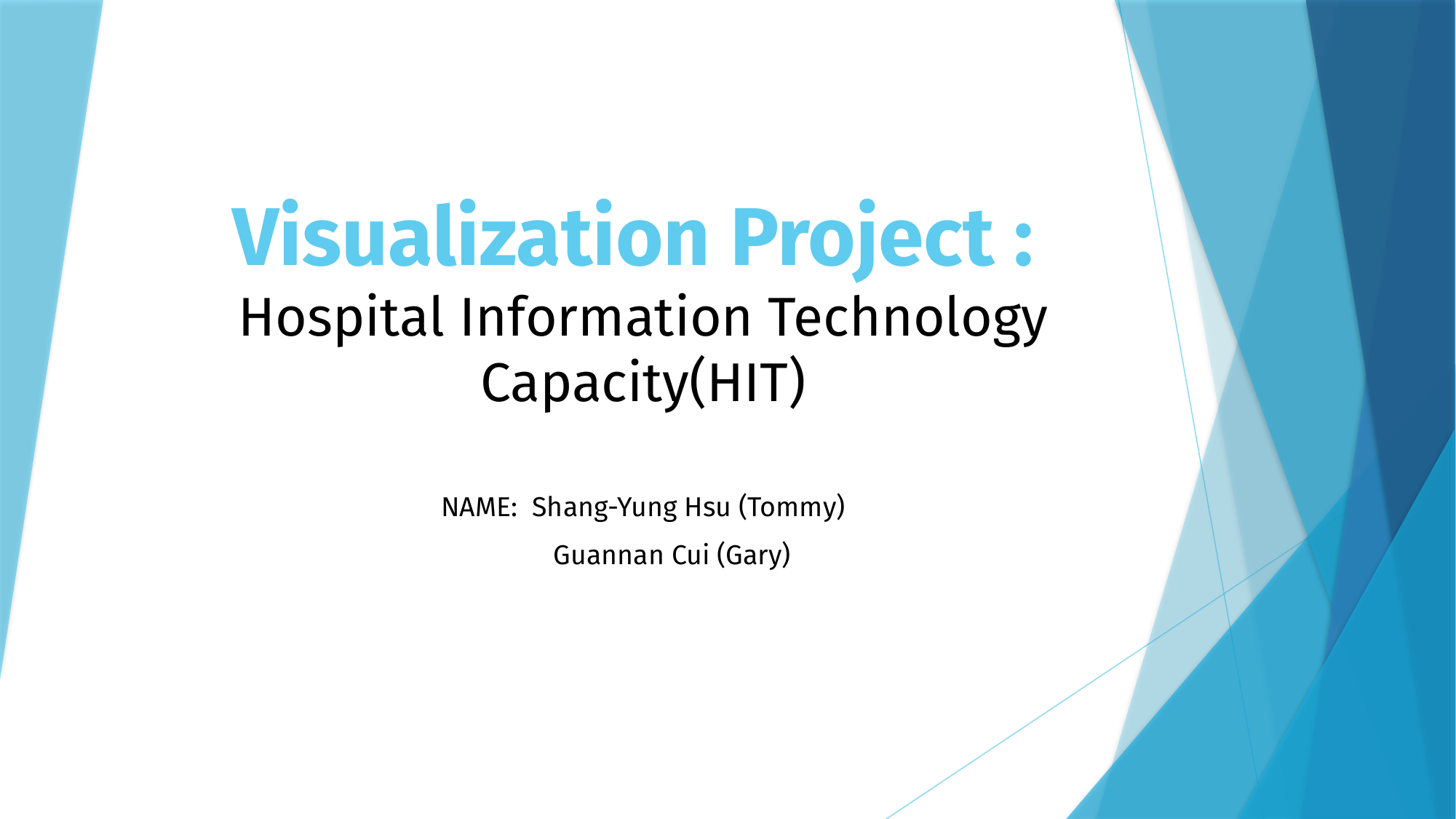

# Visualization Project : Hospital Information Technology Capacity(HIT)
NAME:  Shang-Yung Hsu (Tommy)
        Guannan Cui (Gary)